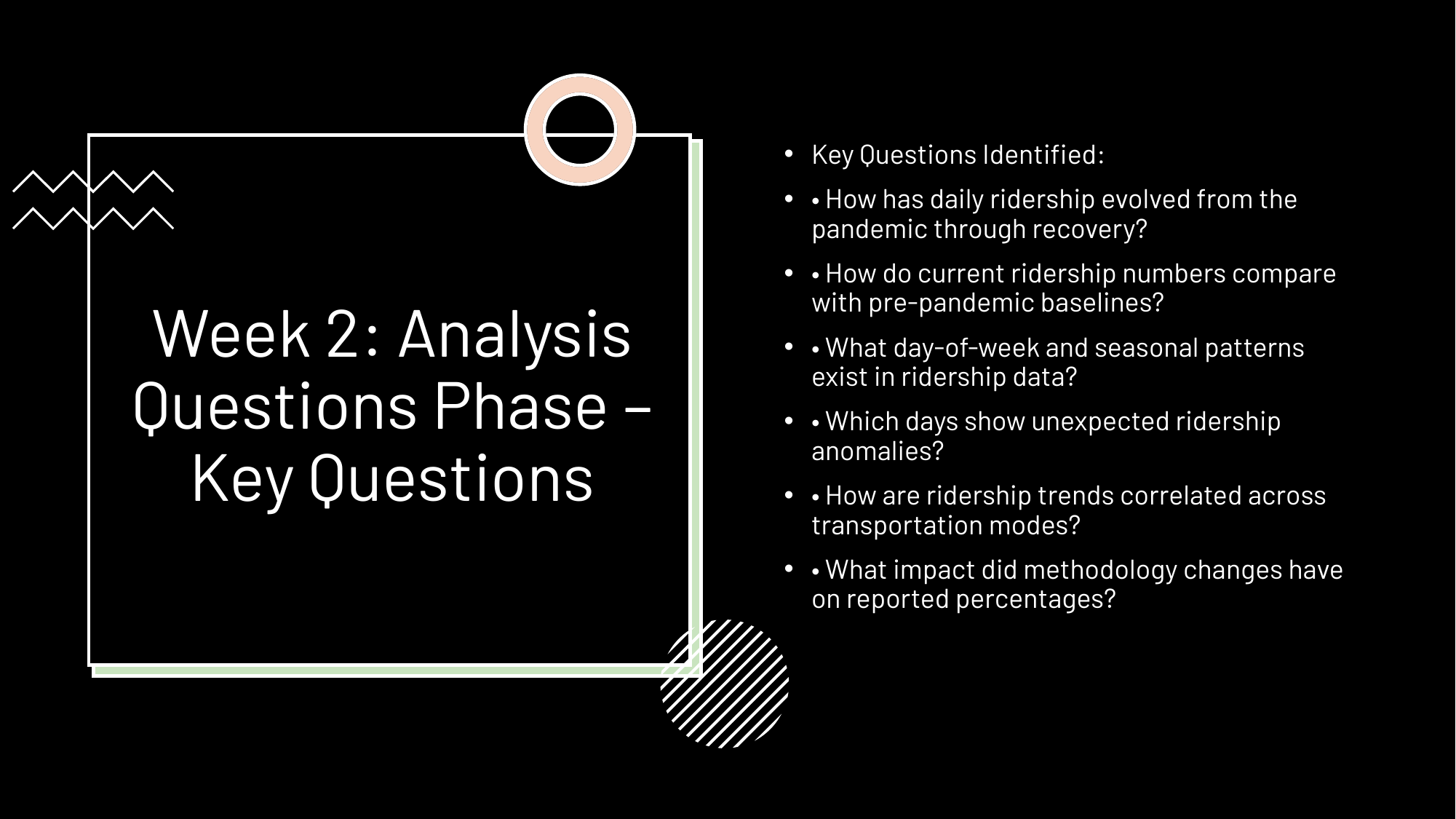

Key Questions Identified:
• How has daily ridership evolved from the pandemic through recovery?
• How do current ridership numbers compare with pre-pandemic baselines?
• What day-of-week and seasonal patterns exist in ridership data?
• Which days show unexpected ridership anomalies?
• How are ridership trends correlated across transportation modes?
• What impact did methodology changes have on reported percentages?

# Week 2: Analysis Questions Phase – Key Questions